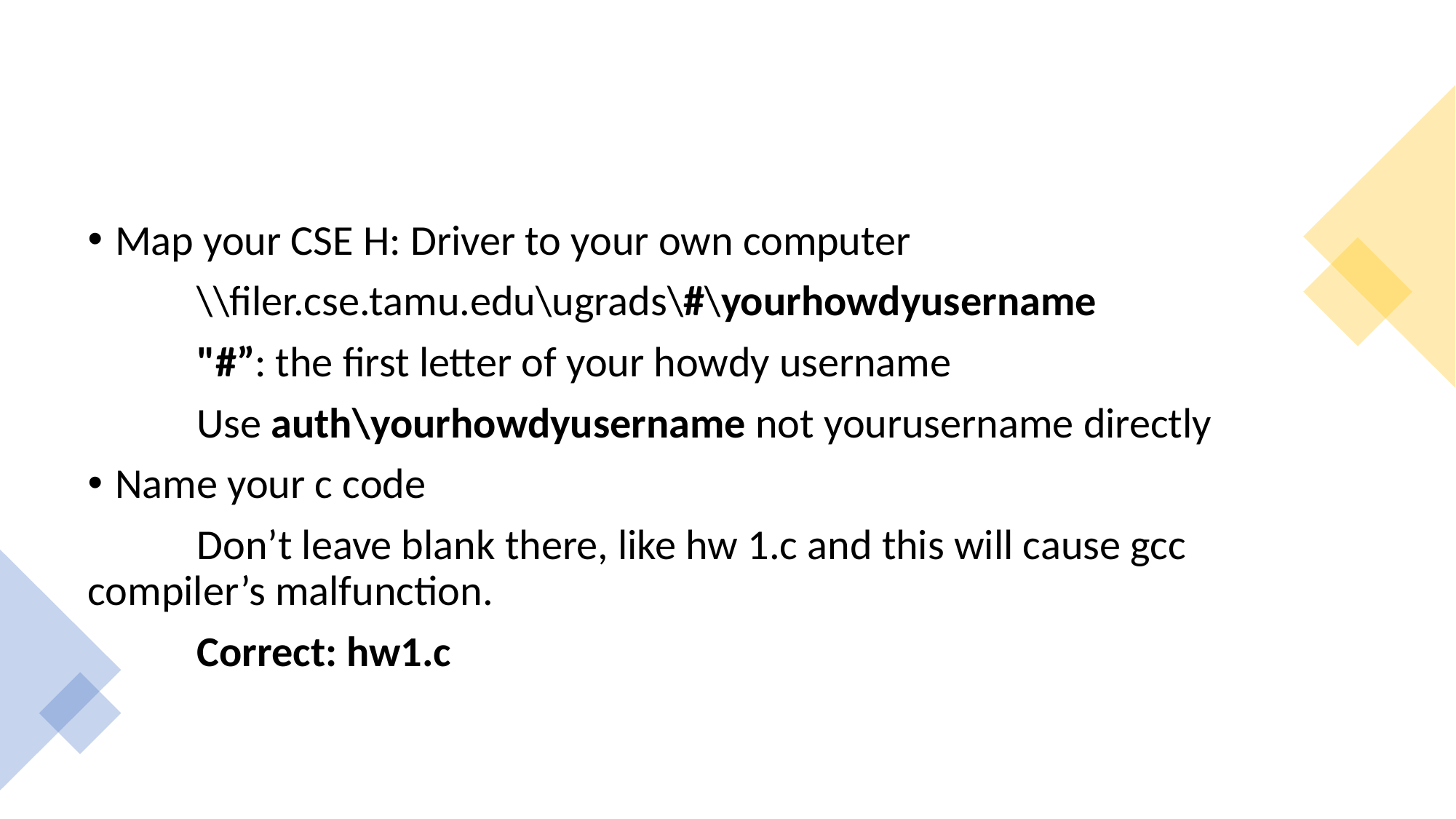

#

Map your CSE H: Driver to your own computer
	\\filer.cse.tamu.edu\ugrads\#\yourhowdyusername
	"#”: the first letter of your howdy username
	Use auth\yourhowdyusername not yourusername directly
Name your c code
	Don’t leave blank there, like hw 1.c and this will cause gcc compiler’s malfunction.
	Correct: hw1.c